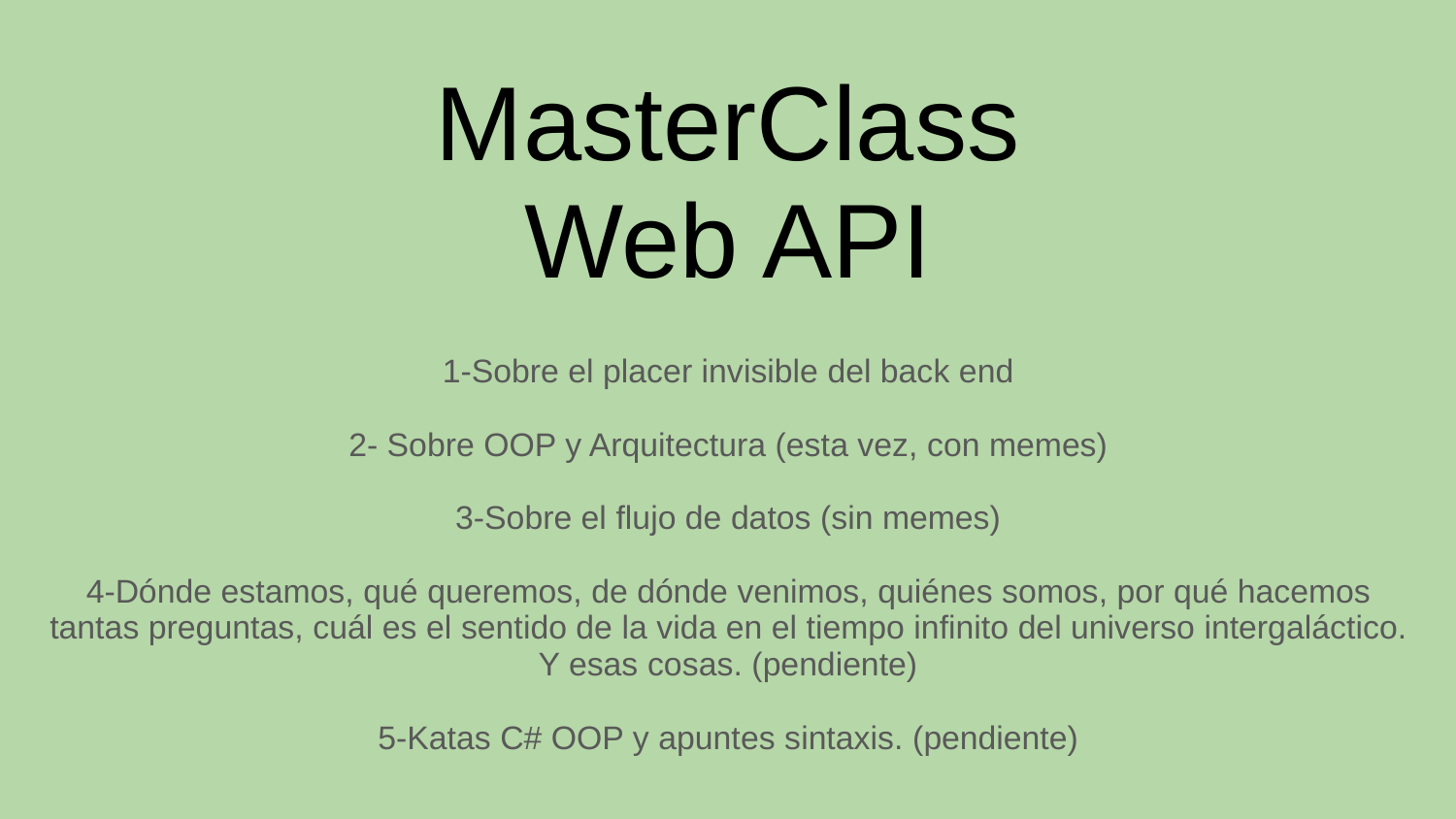

# MasterClass
Web API
1-Sobre el placer invisible del back end

2- Sobre OOP y Arquitectura (esta vez, con memes)

3-Sobre el flujo de datos (sin memes)

4-Dónde estamos, qué queremos, de dónde venimos, quiénes somos, por qué hacemos tantas preguntas, cuál es el sentido de la vida en el tiempo infinito del universo intergaláctico. Y esas cosas. (pendiente)

5-Katas C# OOP y apuntes sintaxis. (pendiente)